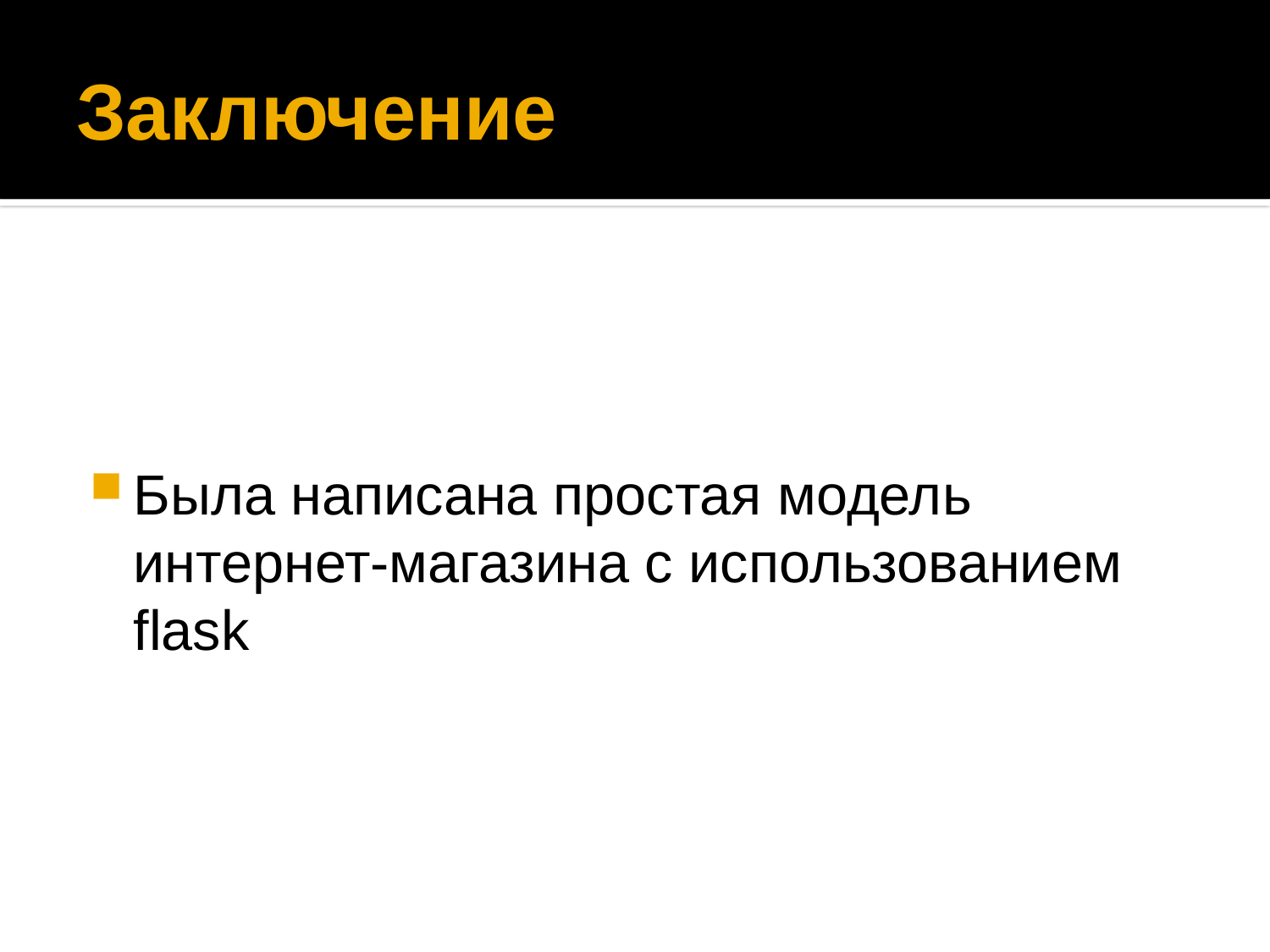

# Заключение
Была написана простая модель интернет-магазина с использованием flask